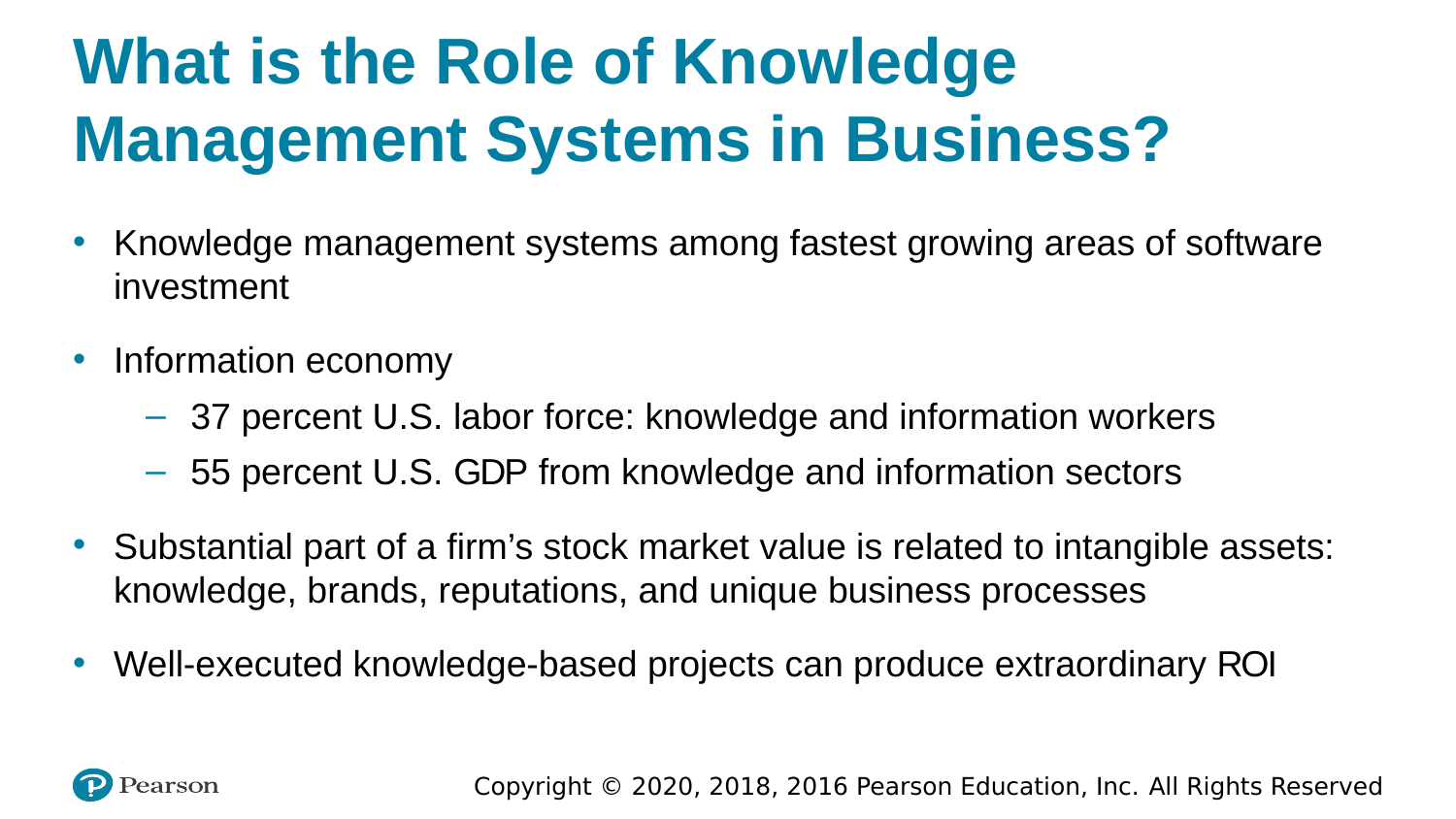

# What is the Role of Knowledge Management Systems in Business?
Knowledge management systems among fastest growing areas of software investment
Information economy
37 percent U.S. labor force: knowledge and information workers
55 percent U.S. G D P from knowledge and information sectors
Substantial part of a firm’s stock market value is related to intangible assets: knowledge, brands, reputations, and unique business processes
Well-executed knowledge-based projects can produce extraordinary R O I